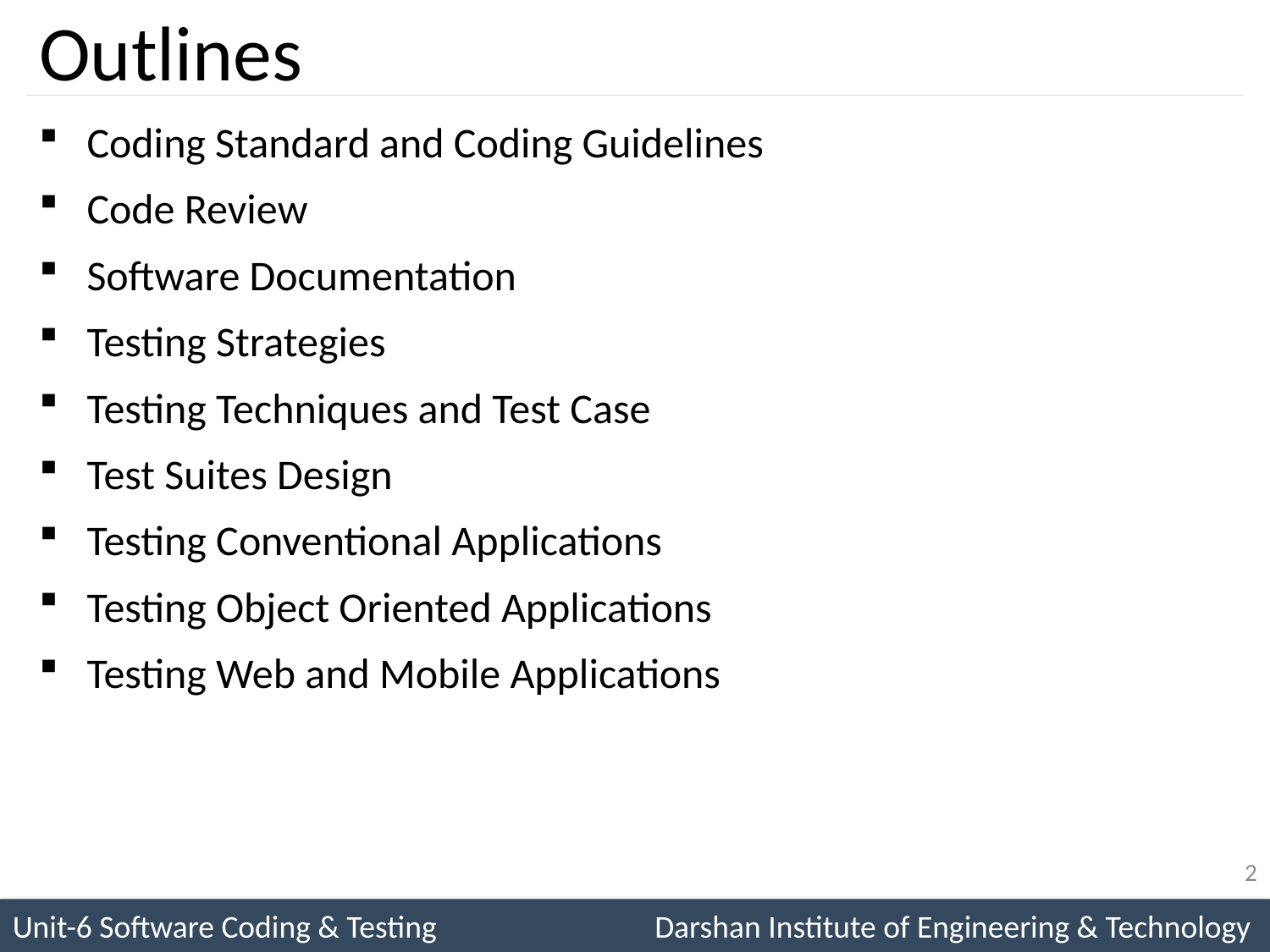

# Outlines
Coding Standard and Coding Guidelines
Code Review
Software Documentation
Testing Strategies
Testing Techniques and Test Case
Test Suites Design
Testing Conventional Applications
Testing Object Oriented Applications
Testing Web and Mobile Applications
2